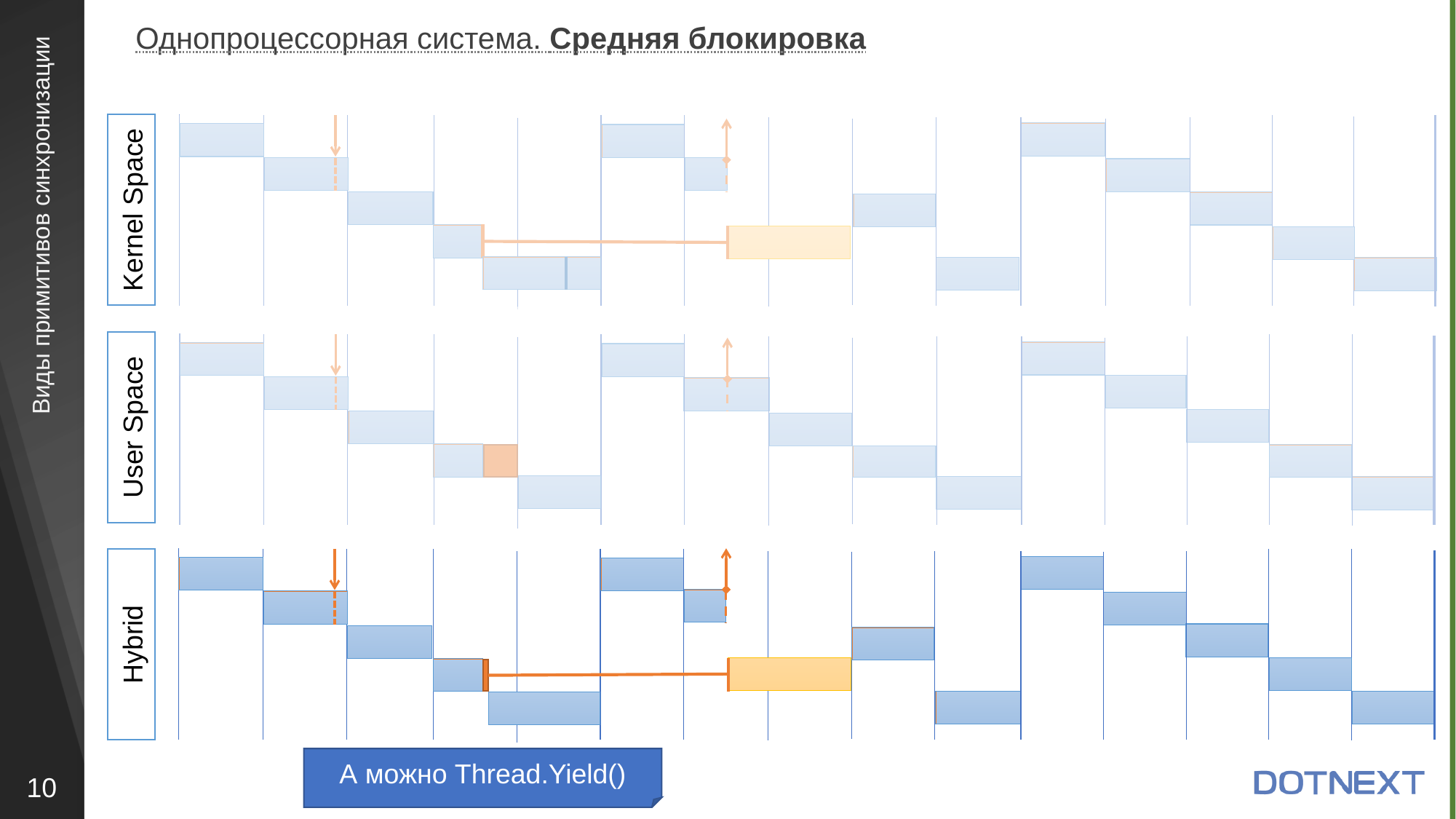

Однопроцессорная система. Средняя блокировка

# Виды примитивов синхронизации
Kernel Space

User Space

Hybrid
А можно Thread.Yield()